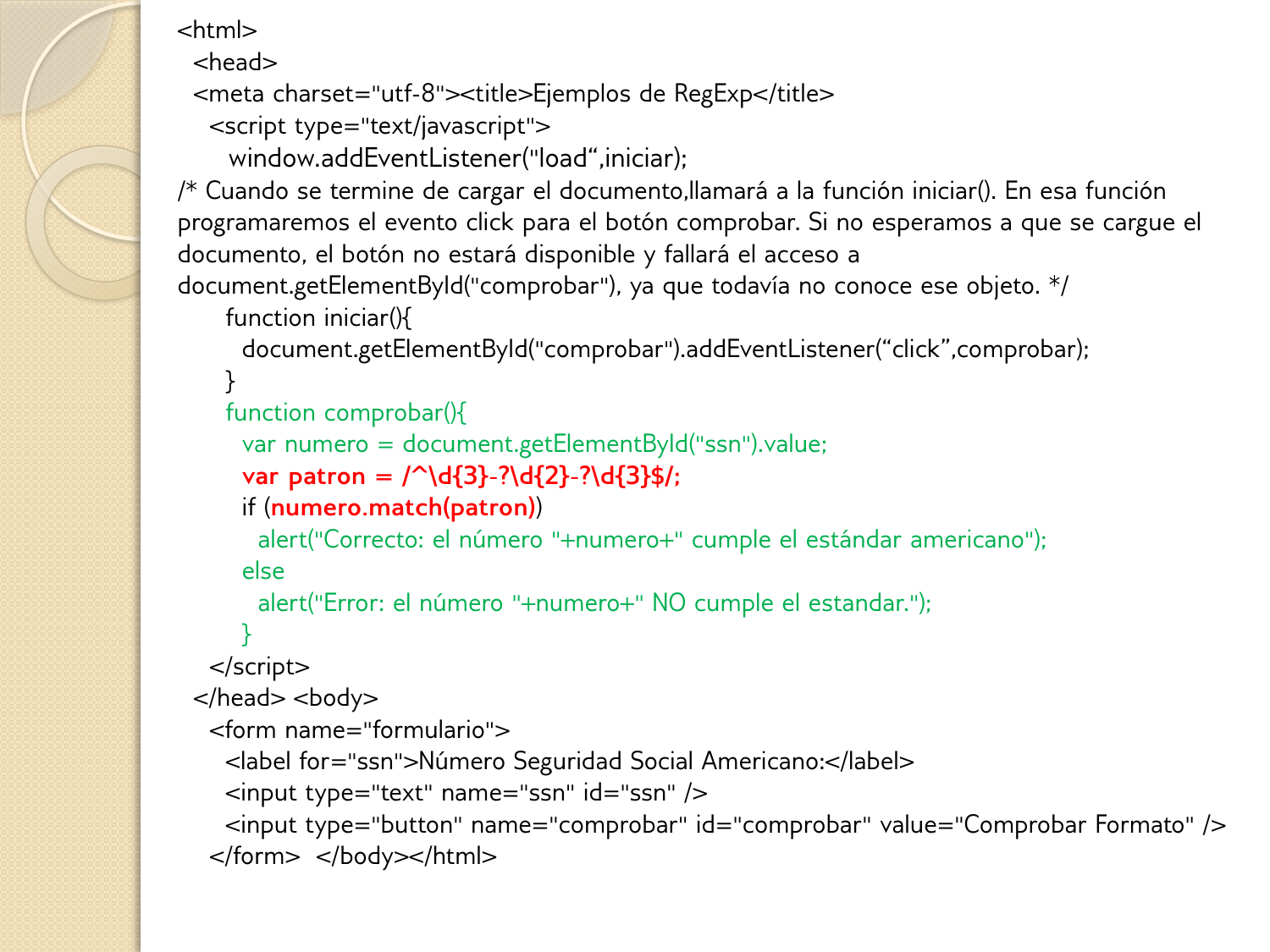

<html>
  <head>
  <meta charset="utf-8"><title>Ejemplos de RegExp</title>
    <script type="text/javascript">
      window.addEventListener("load“,iniciar);
/* Cuando se termine de cargar el documento,llamará a la función iniciar(). En esa función programaremos el evento click para el botón comprobar. Si no esperamos a que se cargue el documento, el botón no estará disponible y fallará el acceso a document.getElementById("comprobar"), ya que todavía no conoce ese objeto. */
      function iniciar(){
        document.getElementById("comprobar").addEventListener(“click”,comprobar);
      }
      function comprobar(){
        var numero = document.getElementById("ssn").value;
        var patron = /^\d{3}-?\d{2}-?\d{3}$/;
        if (numero.match(patron))
          alert("Correcto: el número "+numero+" cumple el estándar americano");
        else
          alert("Error: el número "+numero+" NO cumple el estandar.");
        }
    </script>
  </head> <body>
    <form name="formulario">
      <label for="ssn">Número Seguridad Social Americano:</label>
      <input type="text" name="ssn" id="ssn" />
      <input type="button" name="comprobar" id="comprobar" value="Comprobar Formato" />
    </form>  </body></html>